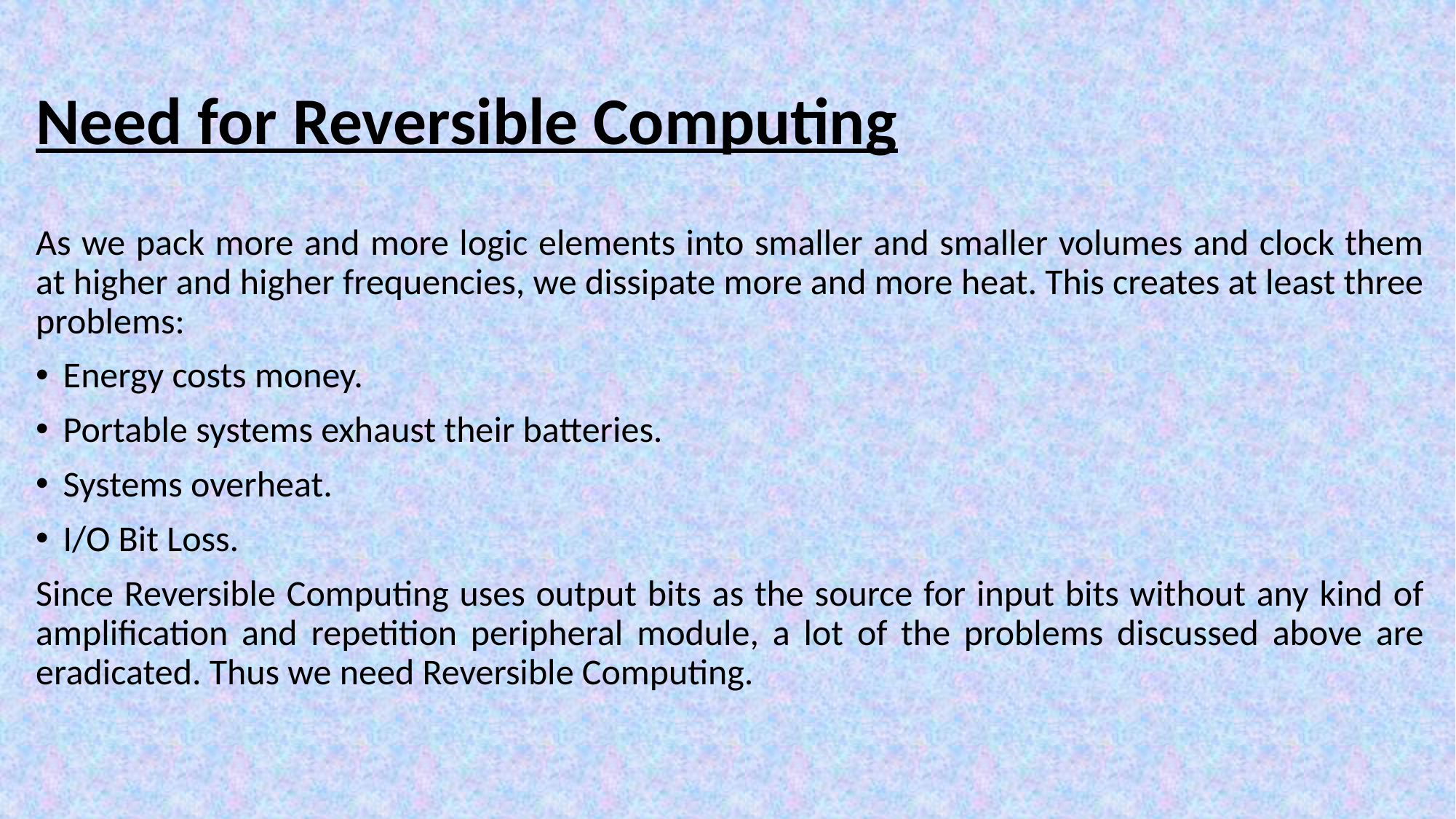

# Need for Reversible Computing
As we pack more and more logic elements into smaller and smaller volumes and clock them at higher and higher frequencies, we dissipate more and more heat. This creates at least three problems:
Energy costs money.
Portable systems exhaust their batteries.
Systems overheat.
I/O Bit Loss.
Since Reversible Computing uses output bits as the source for input bits without any kind of amplification and repetition peripheral module, a lot of the problems discussed above are eradicated. Thus we need Reversible Computing.